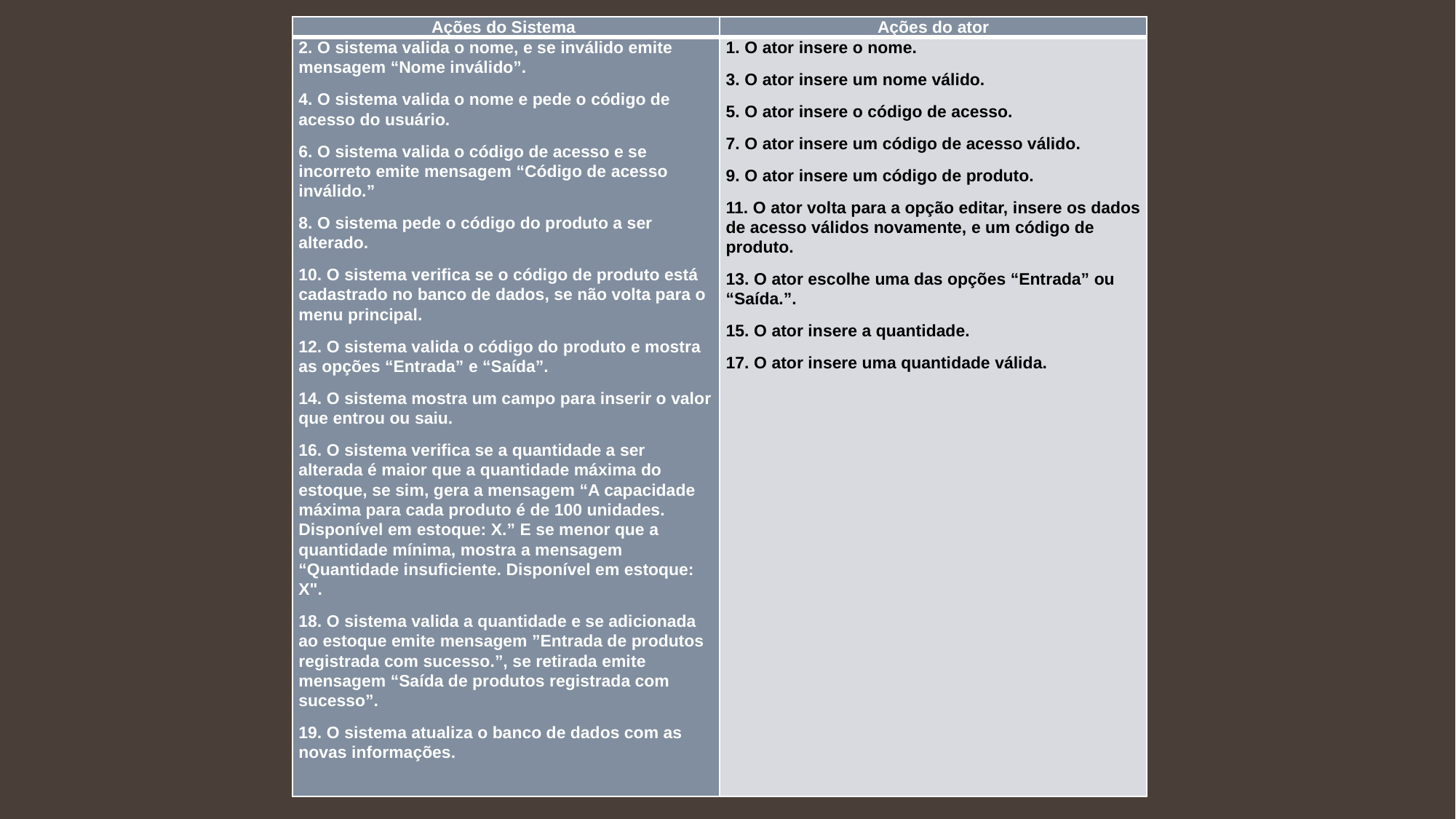

| Ações do Sistema | Ações do ator |
| --- | --- |
| 2. O sistema valida o nome, e se inválido emite mensagem “Nome inválido”. 4. O sistema valida o nome e pede o código de acesso do usuário. 6. O sistema valida o código de acesso e se incorreto emite mensagem “Código de acesso inválido.” 8. O sistema pede o código do produto a ser alterado. 10. O sistema verifica se o código de produto está cadastrado no banco de dados, se não volta para o menu principal. 12. O sistema valida o código do produto e mostra as opções “Entrada” e “Saída”. 14. O sistema mostra um campo para inserir o valor que entrou ou saiu. 16. O sistema verifica se a quantidade a ser alterada é maior que a quantidade máxima do estoque, se sim, gera a mensagem “A capacidade máxima para cada produto é de 100 unidades. Disponível em estoque: X.” E se menor que a quantidade mínima, mostra a mensagem “Quantidade insuficiente. Disponível em estoque: X". 18. O sistema valida a quantidade e se adicionada ao estoque emite mensagem ”Entrada de produtos registrada com sucesso.”, se retirada emite mensagem “Saída de produtos registrada com sucesso”. 19. O sistema atualiza o banco de dados com as novas informações. | 1. O ator insere o nome. 3. O ator insere um nome válido. 5. O ator insere o código de acesso. 7. O ator insere um código de acesso válido. 9. O ator insere um código de produto. 11. O ator volta para a opção editar, insere os dados de acesso válidos novamente, e um código de produto. 13. O ator escolhe uma das opções “Entrada” ou “Saída.”. 15. O ator insere a quantidade. 17. O ator insere uma quantidade válida. |